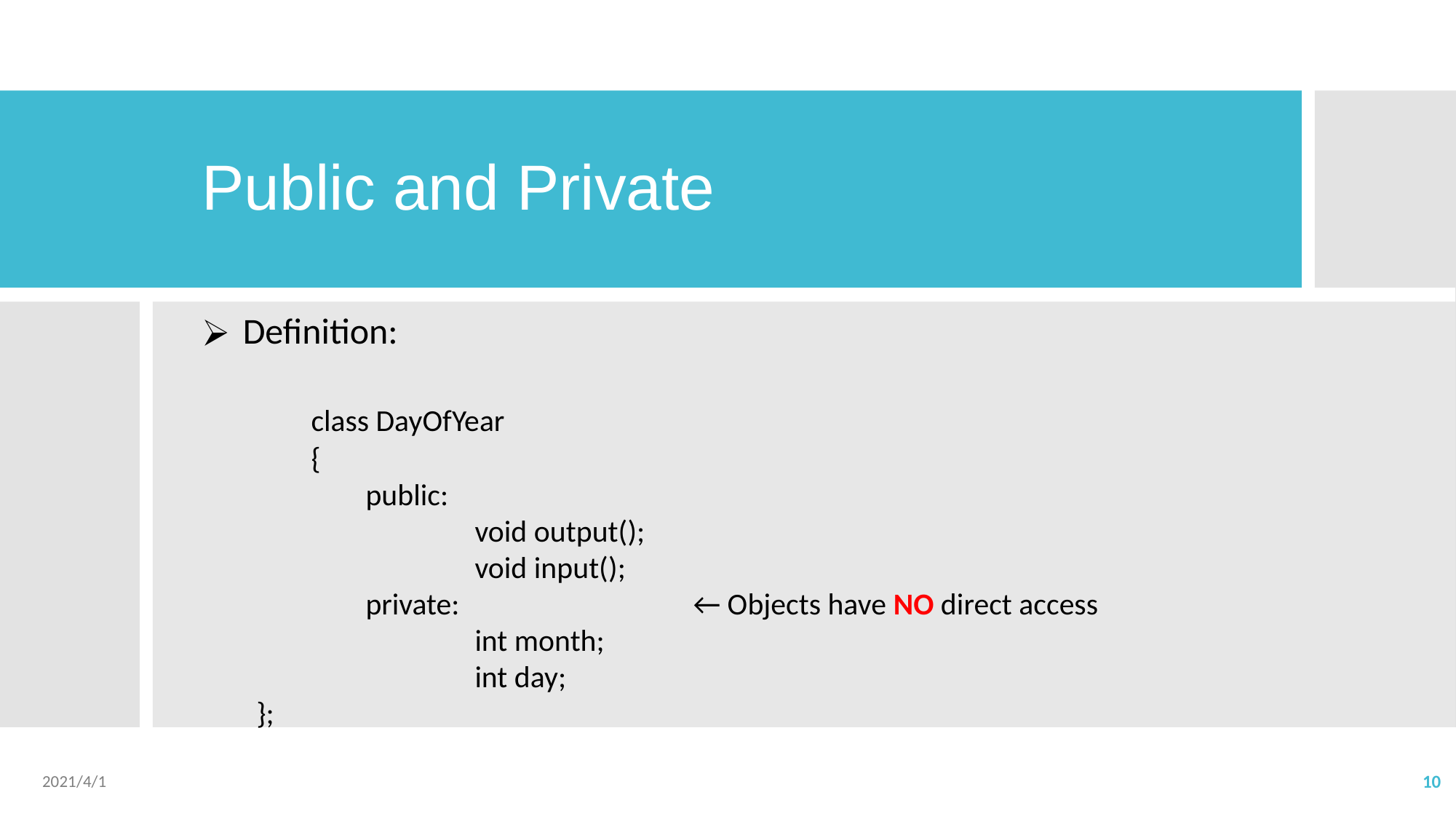

# Public and Private

Definition:

	class DayOfYear
	{
	public:
		void output();
		void input();
	private:		 	← Objects have NO direct access
		int month;
		int day;
};
2021/4/1
10